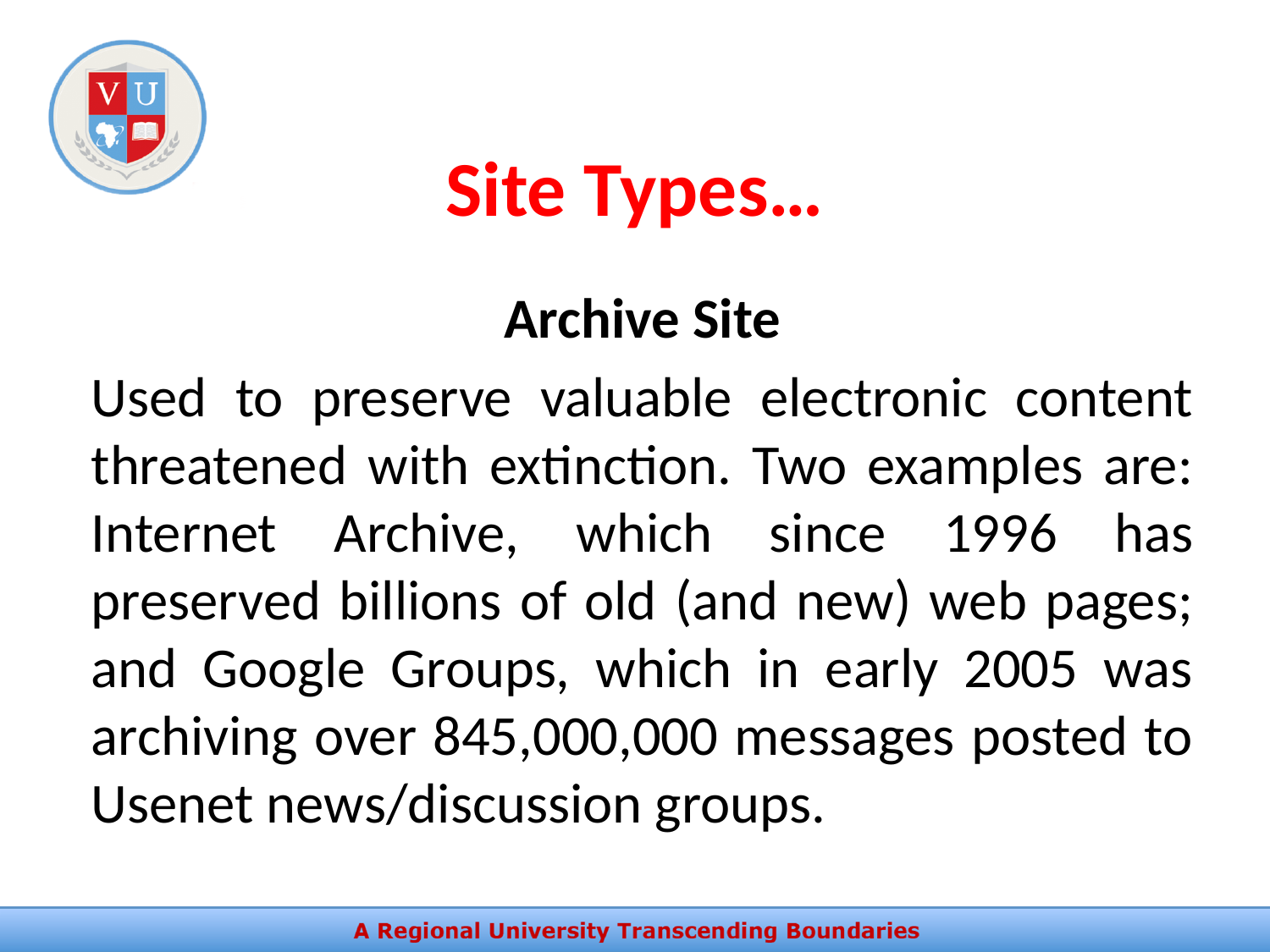

# Site Types…
Archive Site
Used to preserve valuable electronic content threatened with extinction. Two examples are: Internet Archive, which since 1996 has preserved billions of old (and new) web pages; and Google Groups, which in early 2005 was archiving over 845,000,000 messages posted to Usenet news/discussion groups.